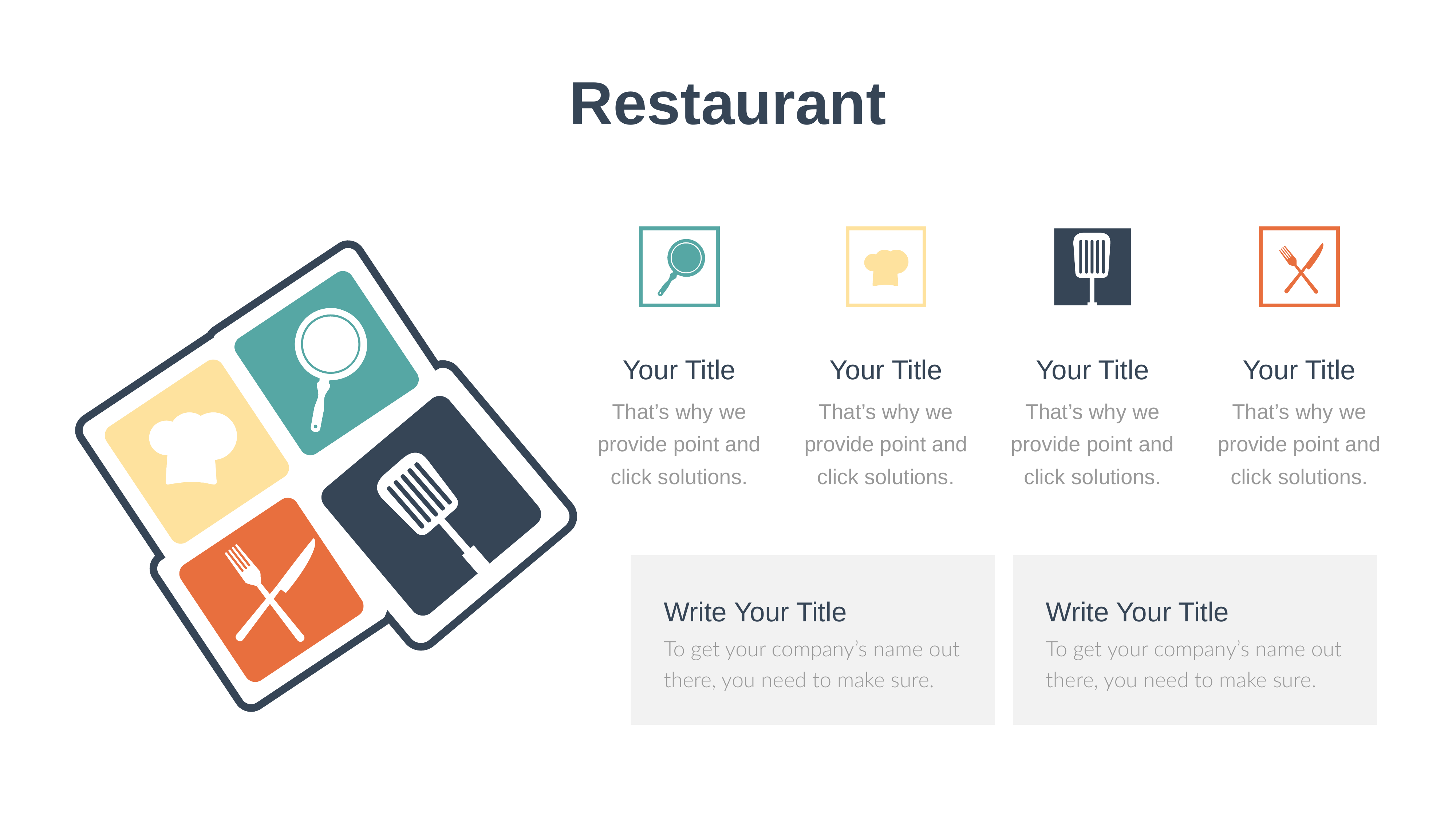

Restaurant

Your Title
That’s why we provide point and click solutions.
Your Title
That’s why we provide point and click solutions.
Your Title
That’s why we provide point and click solutions.
Your Title
That’s why we provide point and click solutions.

Write Your Title
To get your company’s name out there, you need to make sure.

Write Your Title
To get your company’s name out there, you need to make sure.